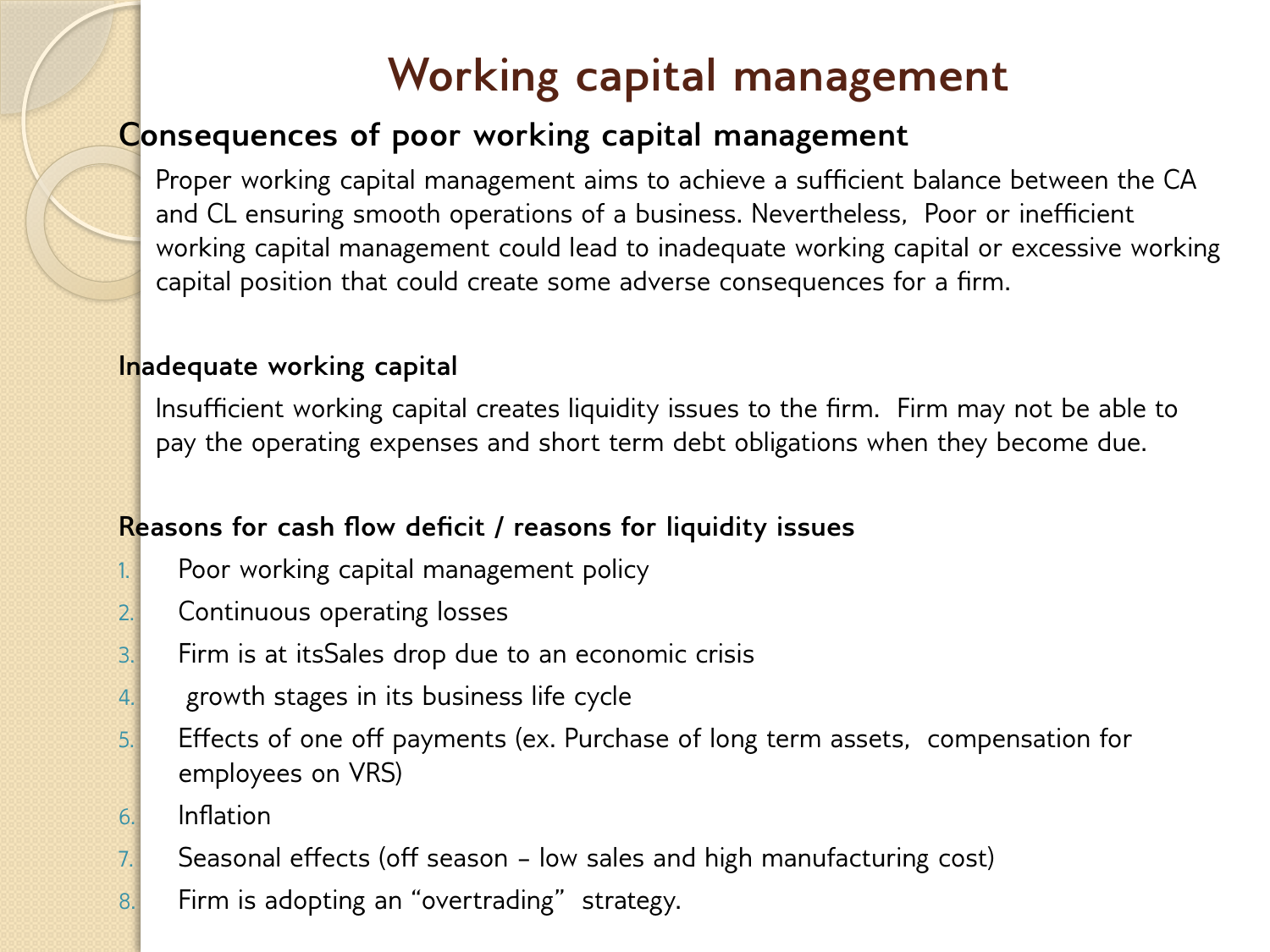

# Working capital management
Consequences of poor working capital management
	Proper working capital management aims to achieve a sufficient balance between the CA and CL ensuring smooth operations of a business. Nevertheless,  Poor or inefficient working capital management could lead to inadequate working capital or excessive working capital position that could create some adverse consequences for a firm.

Inadequate working capital
	Insufficient working capital creates liquidity issues to the firm.  Firm may not be able to pay the operating expenses and short term debt obligations when they become due.

Reasons for cash flow deficit / reasons for liquidity issues
Poor working capital management policy
Continuous operating losses
Firm is at itsSales drop due to an economic crisis
 growth stages in its business life cycle
Effects of one off payments (ex. Purchase of long term assets,  compensation for  employees on VRS)
Inflation
Seasonal effects (off season – low sales and high manufacturing cost)
Firm is adopting an “overtrading”  strategy.